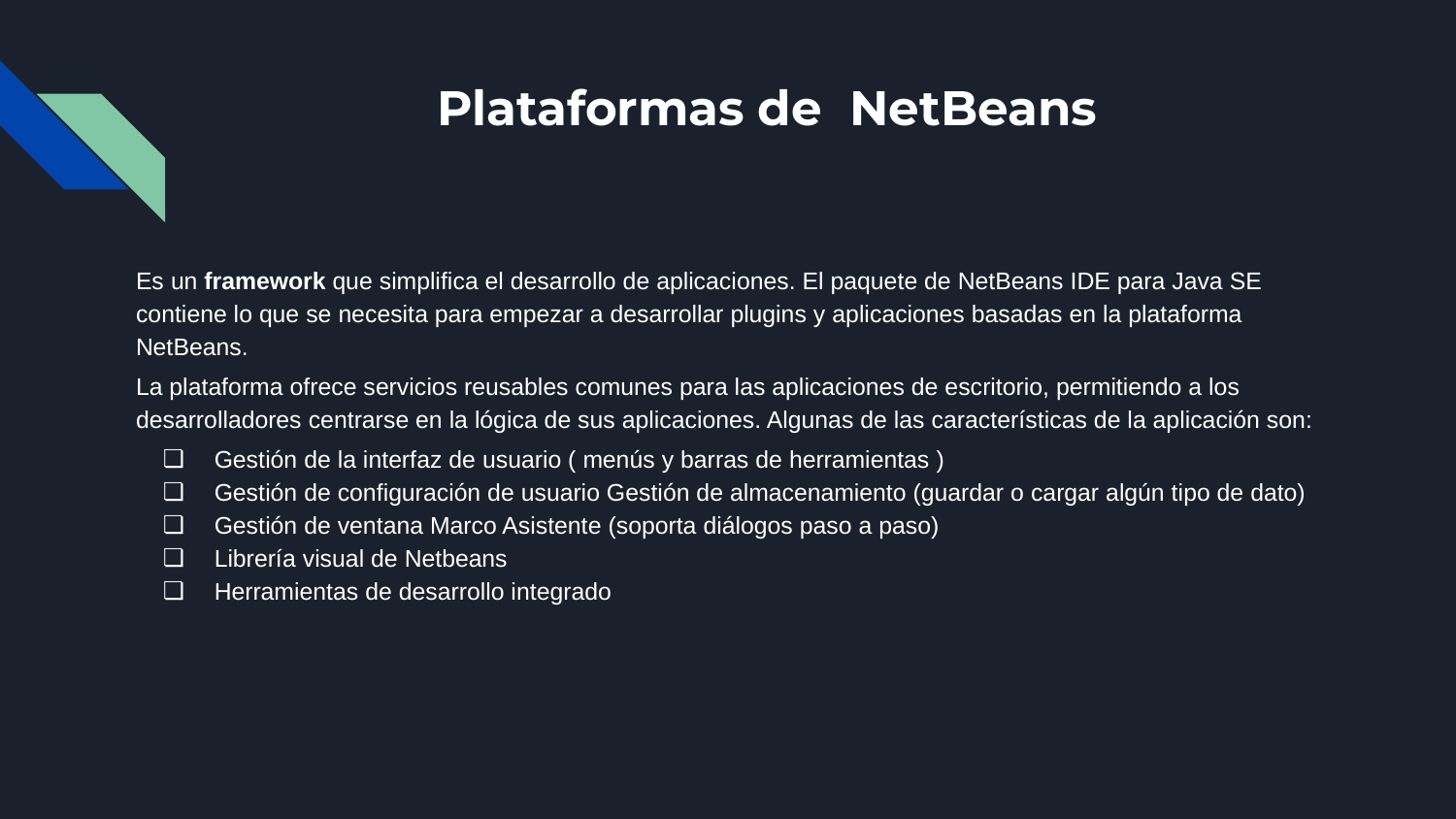

# Plataformas de  NetBeans
Es un framework que simplifica el desarrollo de aplicaciones. El paquete de NetBeans IDE para Java SE contiene lo que se necesita para empezar a desarrollar plugins y aplicaciones basadas en la plataforma NetBeans.
La plataforma ofrece servicios reusables comunes para las aplicaciones de escritorio, permitiendo a los desarrolladores centrarse en la lógica de sus aplicaciones. Algunas de las características de la aplicación son:
Gestión de la interfaz de usuario ( menús y barras de herramientas )
Gestión de configuración de usuario Gestión de almacenamiento (guardar o cargar algún tipo de dato)
Gestión de ventana Marco Asistente (soporta diálogos paso a paso)
Librería visual de Netbeans
Herramientas de desarrollo integrado